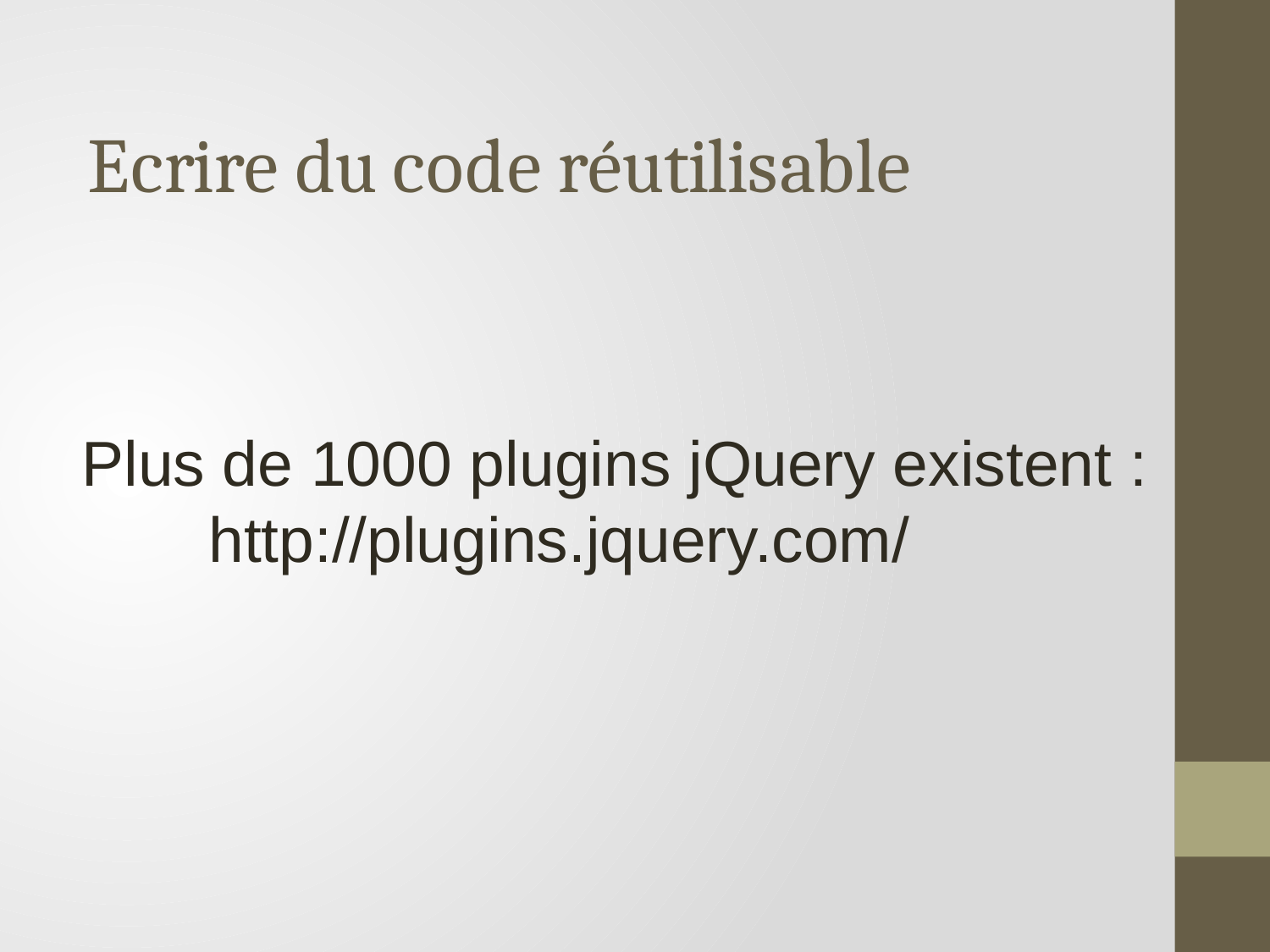

# Ecrire du code réutilisable
Plus de 1000 plugins jQuery existent :
	http://plugins.jquery.com/